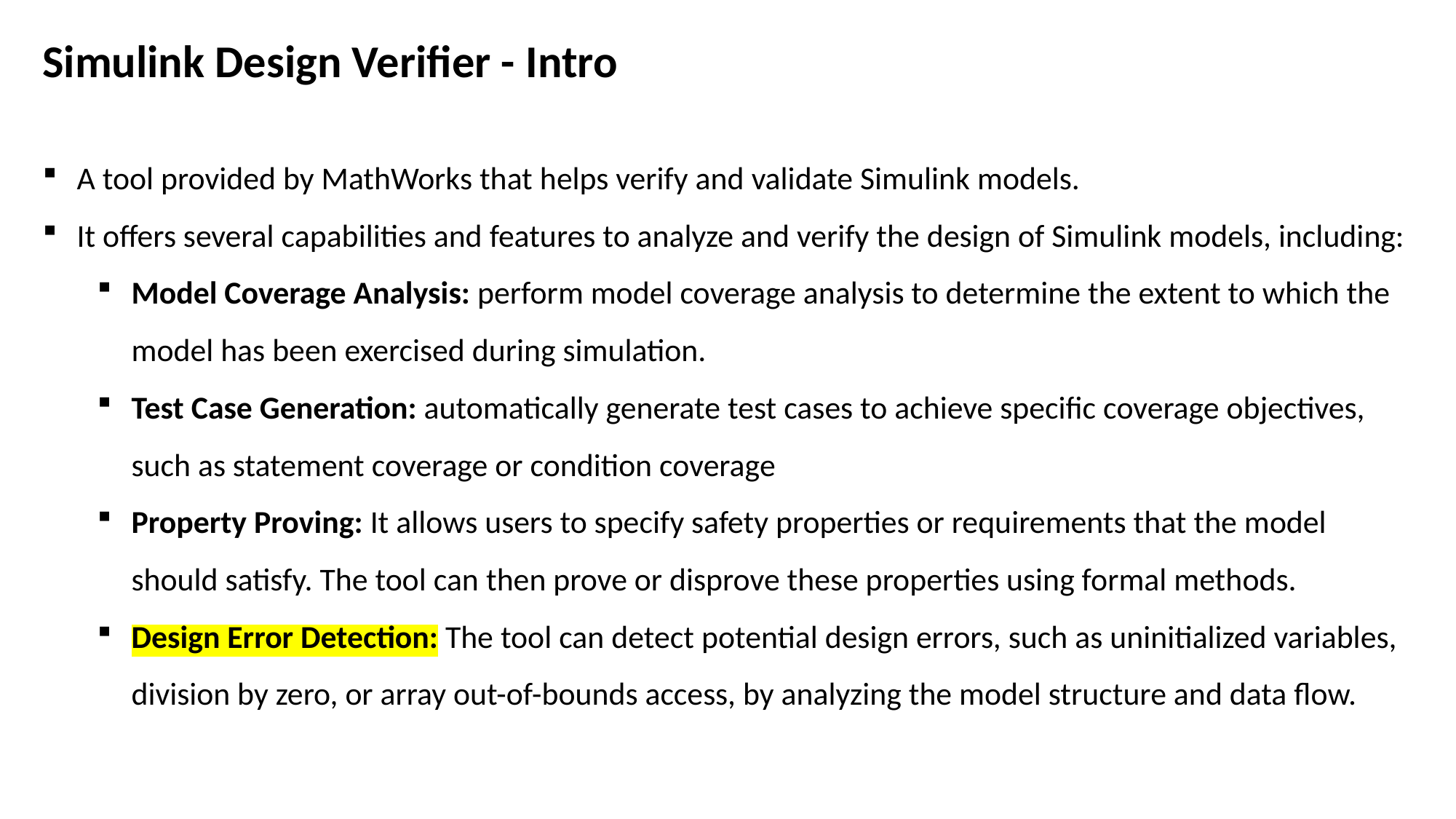

Simulink Design Verifier - Intro
A tool provided by MathWorks that helps verify and validate Simulink models.
It offers several capabilities and features to analyze and verify the design of Simulink models, including:
Model Coverage Analysis: perform model coverage analysis to determine the extent to which the model has been exercised during simulation.
Test Case Generation: automatically generate test cases to achieve specific coverage objectives, such as statement coverage or condition coverage
Property Proving: It allows users to specify safety properties or requirements that the model should satisfy. The tool can then prove or disprove these properties using formal methods.
Design Error Detection: The tool can detect potential design errors, such as uninitialized variables, division by zero, or array out-of-bounds access, by analyzing the model structure and data flow.